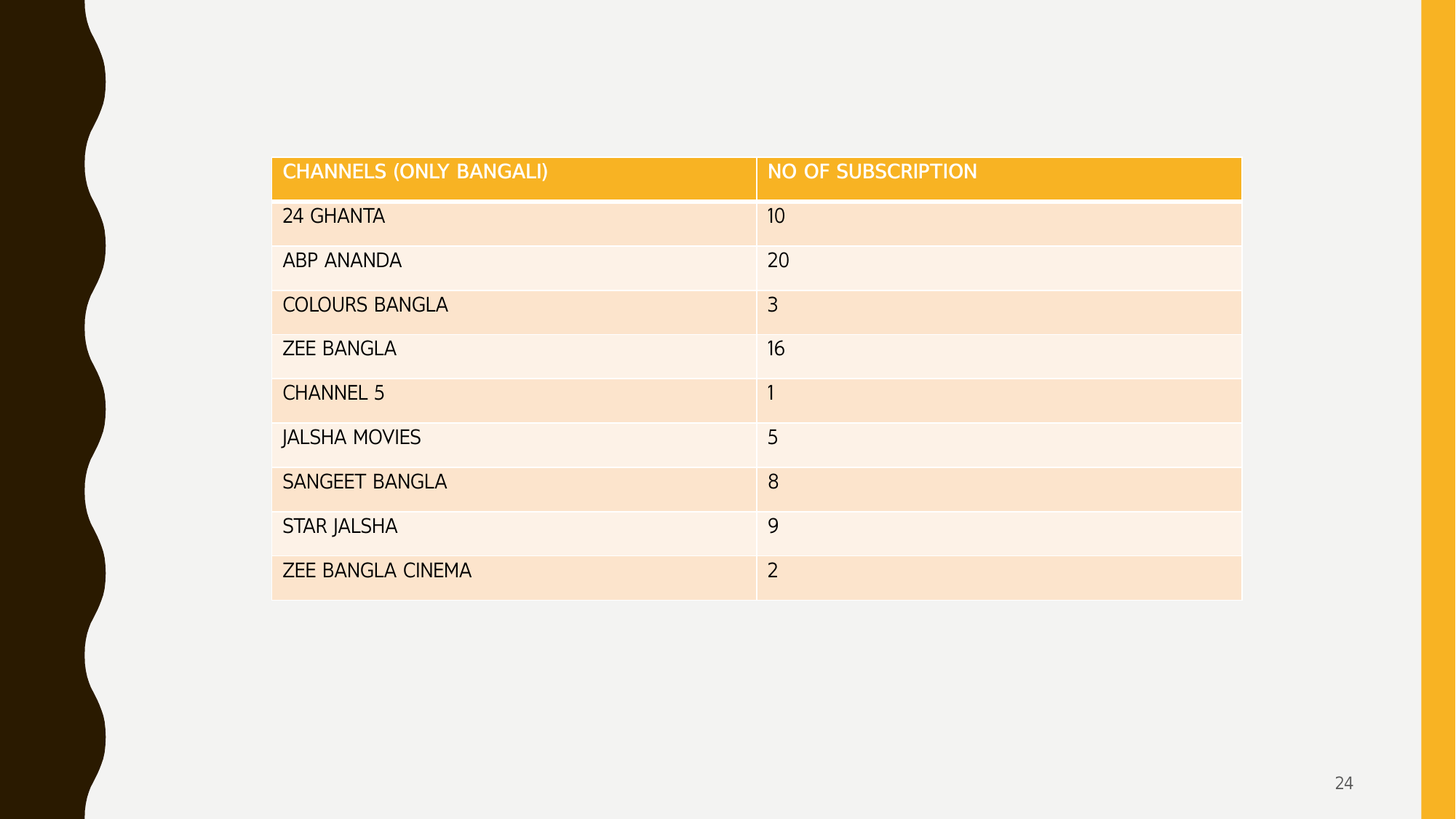

#

| CHANNELS (ONLY BANGALI) | NO OF SUBSCRIPTION |
| --- | --- |
| 24 GHANTA | 10 |
| ABP ANANDA | 20 |
| COLOURS BANGLA | 3 |
| ZEE BANGLA | 16 |
| CHANNEL 5 | 1 |
| JALSHA MOVIES | 5 |
| SANGEET BANGLA | 8 |
| STAR JALSHA | 9 |
| ZEE BANGLA CINEMA | 2 |
24